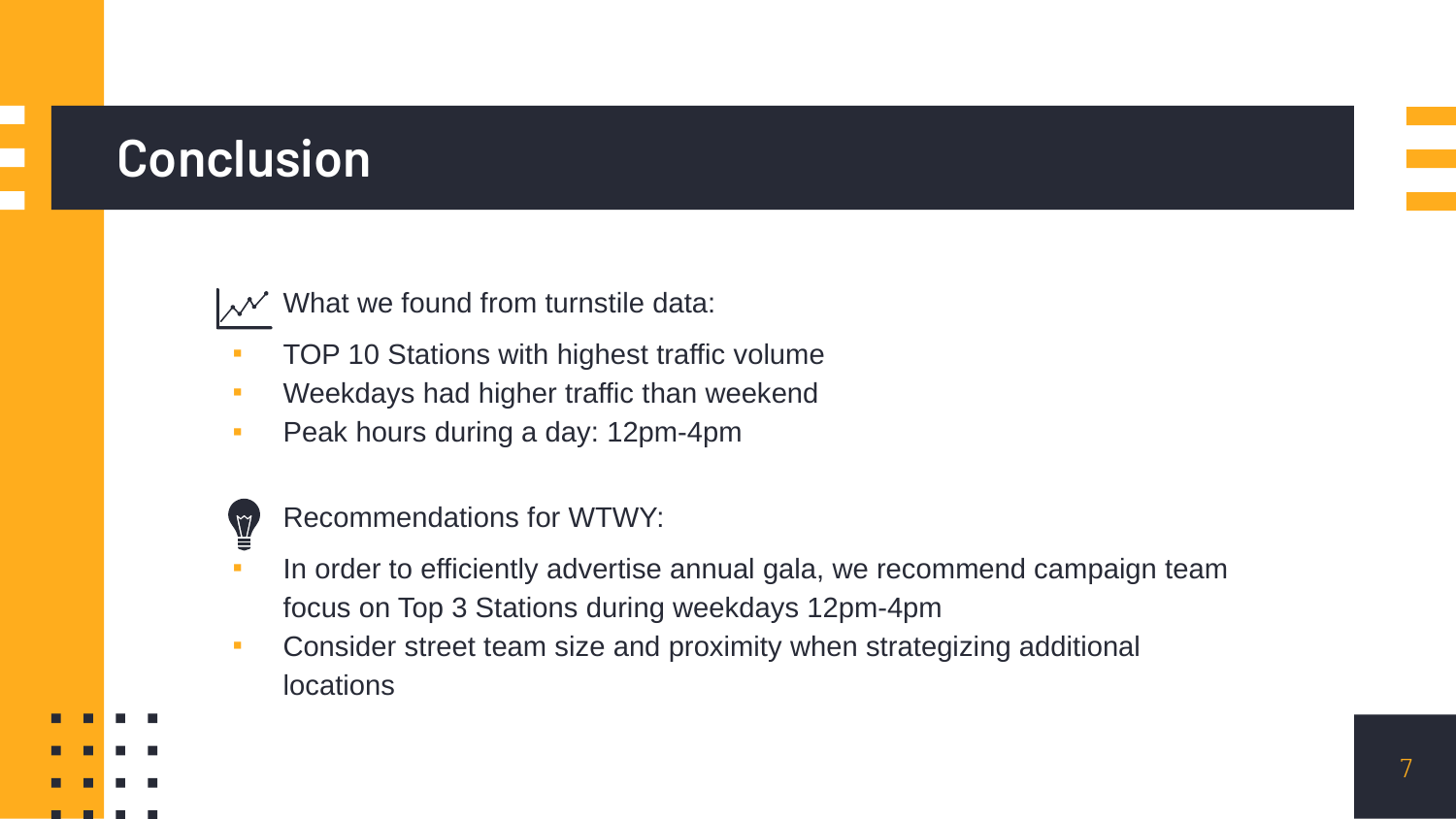

# Conclusion
What we found from turnstile data:
TOP 10 Stations with highest traffic volume
Weekdays had higher traffic than weekend
Peak hours during a day: 12pm-4pm

Recommendations for WTWY:
In order to efficiently advertise annual gala, we recommend campaign team focus on Top 3 Stations during weekdays 12pm-4pm
Consider street team size and proximity when strategizing additional locations

7